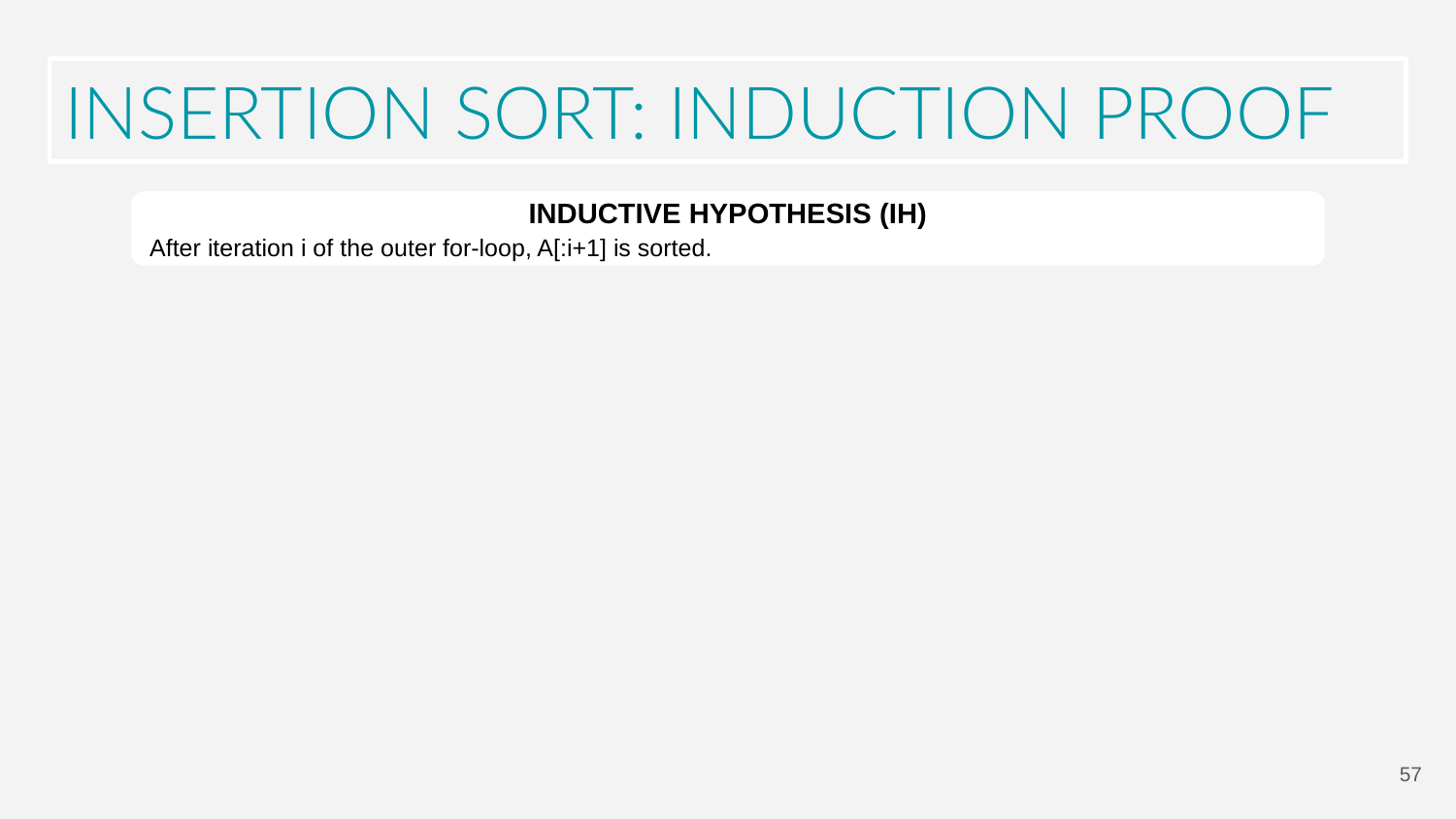

INSERTION SORT: INDUCTION PROOF
INDUCTIVE HYPOTHESIS (IH)

After iteration i of the outer for-loop, A[:i+1] is sorted.
57